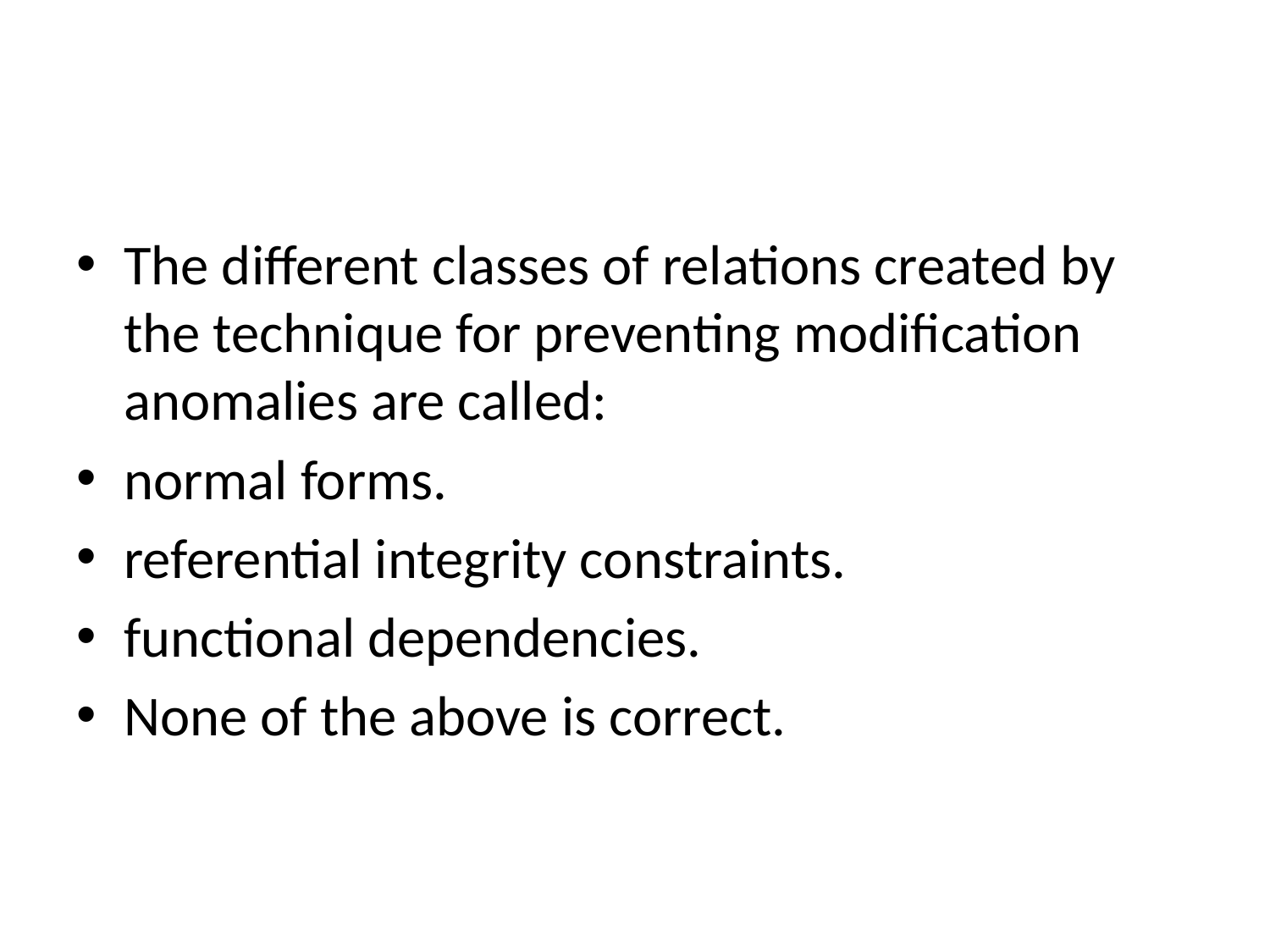

#
The different classes of relations created by the technique for preventing modification anomalies are called:
normal forms.
referential integrity constraints.
functional dependencies.
None of the above is correct.